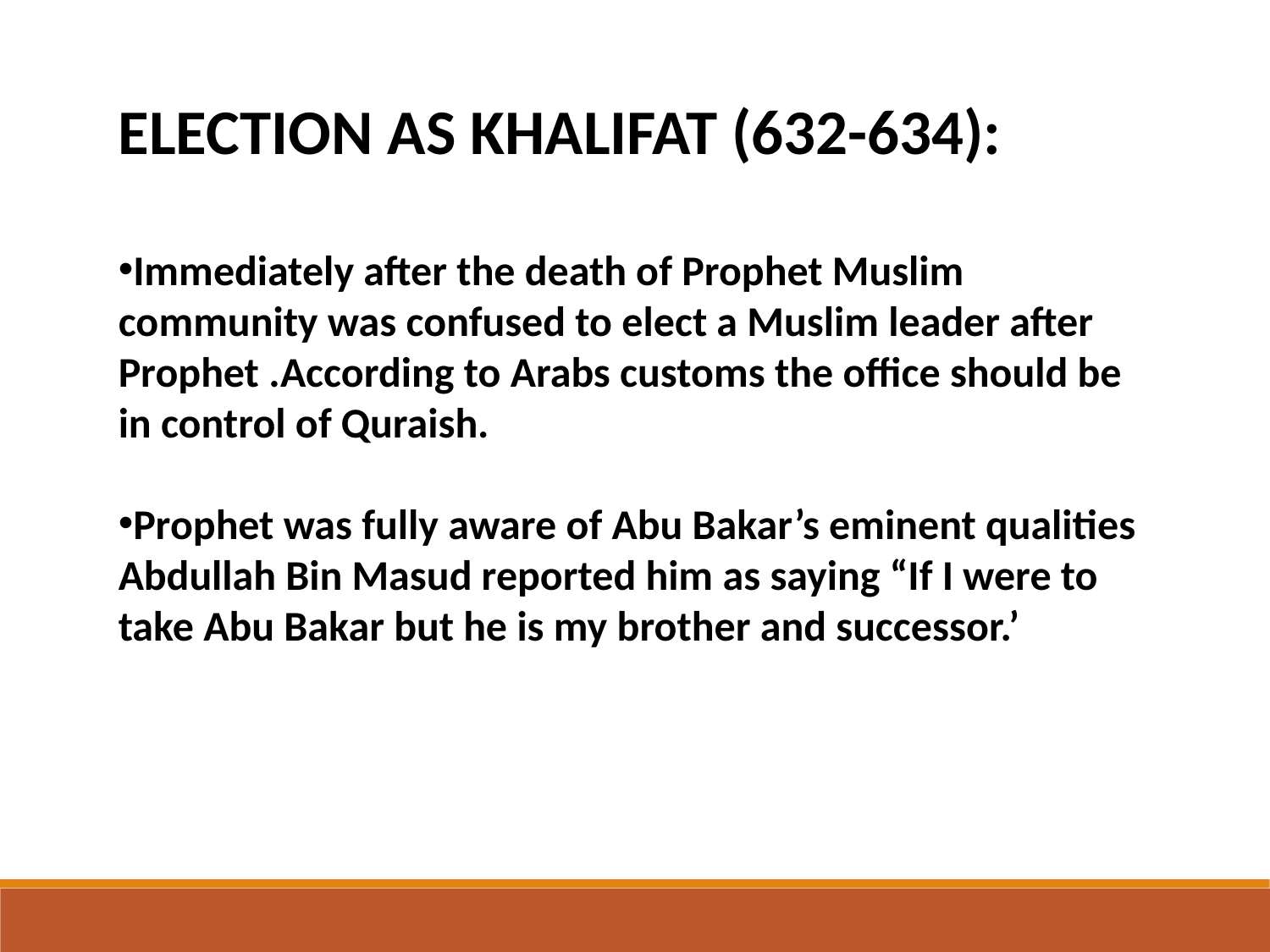

ELECTION AS KHALIFAT (632-634):

Immediately after the death of Prophet Muslim community was confused to elect a Muslim leader after Prophet .According to Arabs customs the office should be in control of Quraish.

Prophet was fully aware of Abu Bakar’s eminent qualities Abdullah Bin Masud reported him as saying “If I were to take Abu Bakar but he is my brother and successor.’